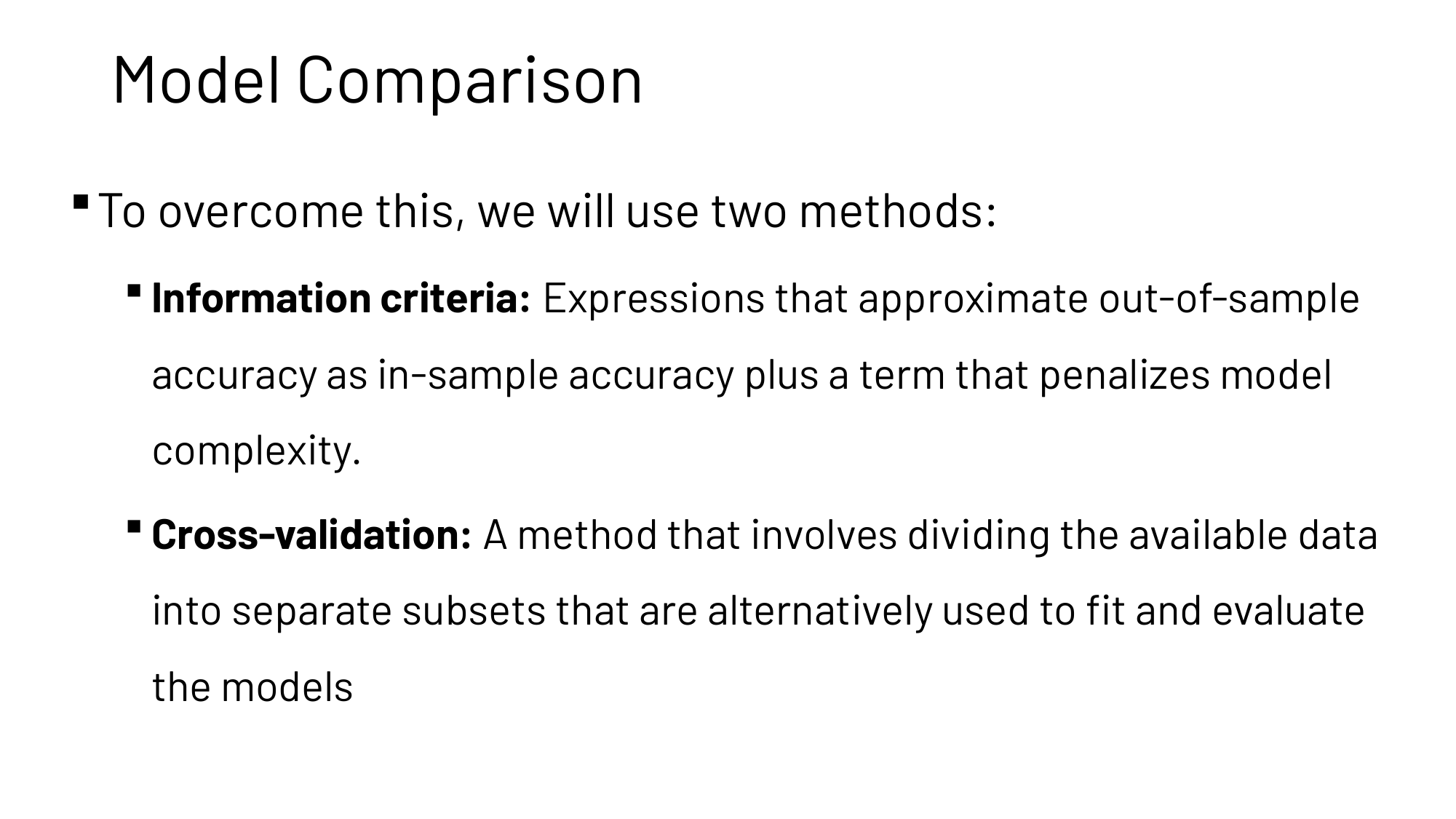

# Model Comparison
To overcome this, we will use two methods:
Information criteria: Expressions that approximate out-of-sample accuracy as in-sample accuracy plus a term that penalizes model complexity.
Cross-validation: A method that involves dividing the available data into separate subsets that are alternatively used to fit and evaluate the models